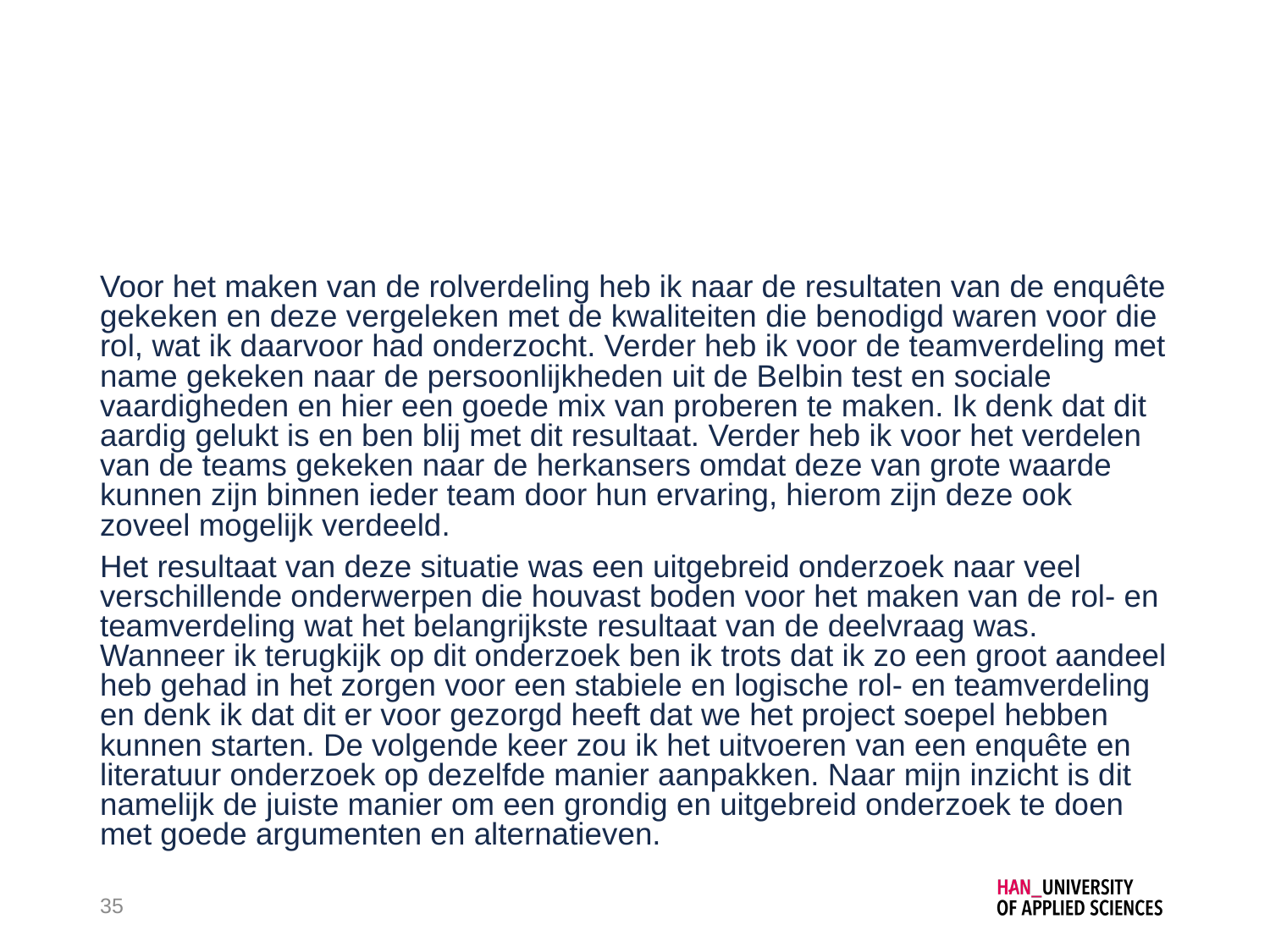

#
Voor het maken van de rolverdeling heb ik naar de resultaten van de enquête gekeken en deze vergeleken met de kwaliteiten die benodigd waren voor die rol, wat ik daarvoor had onderzocht. Verder heb ik voor de teamverdeling met name gekeken naar de persoonlijkheden uit de Belbin test en sociale vaardigheden en hier een goede mix van proberen te maken. Ik denk dat dit aardig gelukt is en ben blij met dit resultaat. Verder heb ik voor het verdelen van de teams gekeken naar de herkansers omdat deze van grote waarde kunnen zijn binnen ieder team door hun ervaring, hierom zijn deze ook zoveel mogelijk verdeeld.
Het resultaat van deze situatie was een uitgebreid onderzoek naar veel verschillende onderwerpen die houvast boden voor het maken van de rol- en teamverdeling wat het belangrijkste resultaat van de deelvraag was. Wanneer ik terugkijk op dit onderzoek ben ik trots dat ik zo een groot aandeel heb gehad in het zorgen voor een stabiele en logische rol- en teamverdeling en denk ik dat dit er voor gezorgd heeft dat we het project soepel hebben kunnen starten. De volgende keer zou ik het uitvoeren van een enquête en literatuur onderzoek op dezelfde manier aanpakken. Naar mijn inzicht is dit namelijk de juiste manier om een grondig en uitgebreid onderzoek te doen met goede argumenten en alternatieven.

35